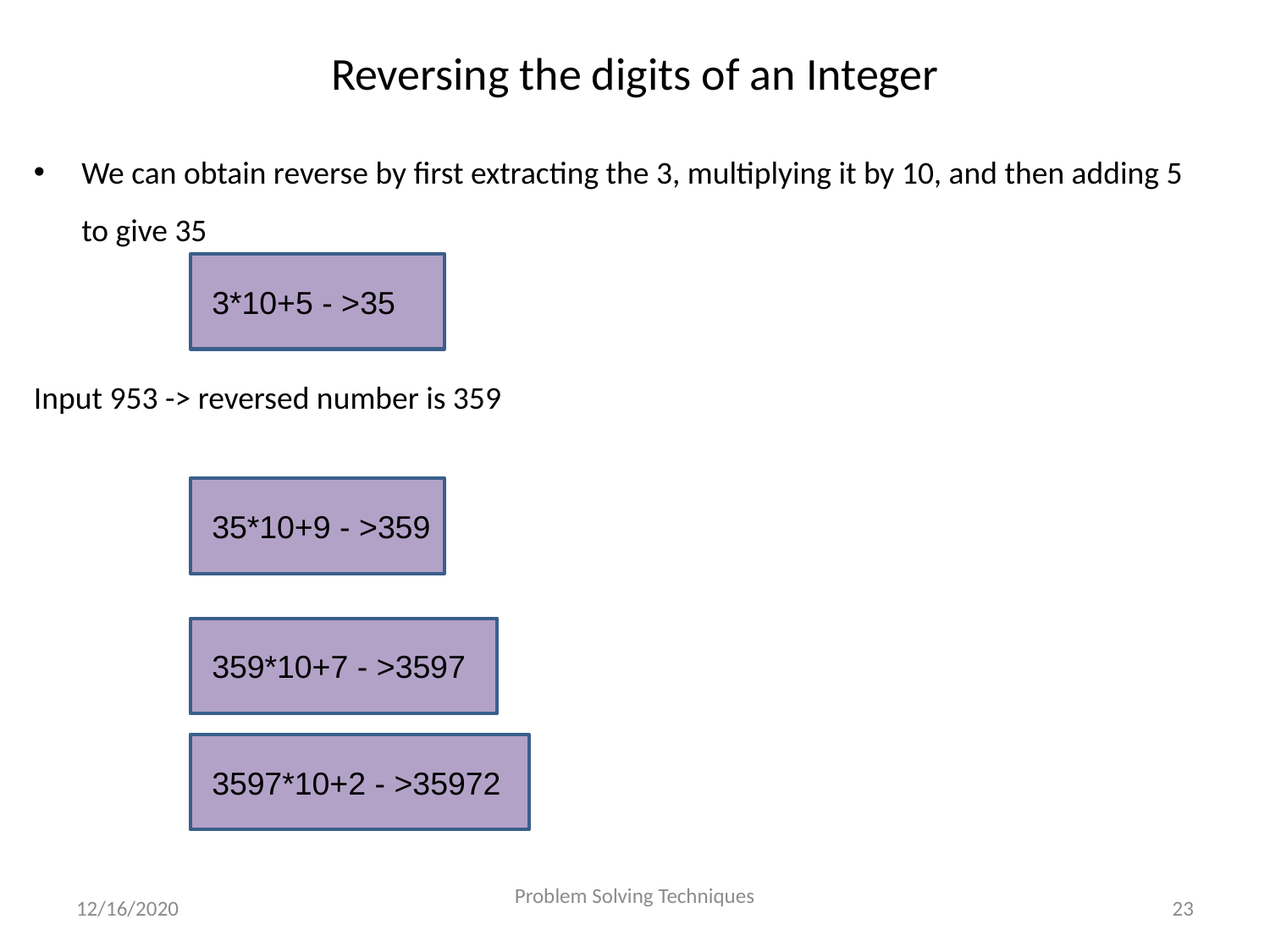

# Reversing the digits of an Integer
We can obtain reverse by first extracting the 3, multiplying it by 10, and then adding 5 to give 35

Input 953 -> reversed number is 359

 3*10+5 - >35

 35*10+9 - >359

 359*10+7 - >3597

 3597*10+2 - >35972

12/16/2020
Problem Solving Techniques

23